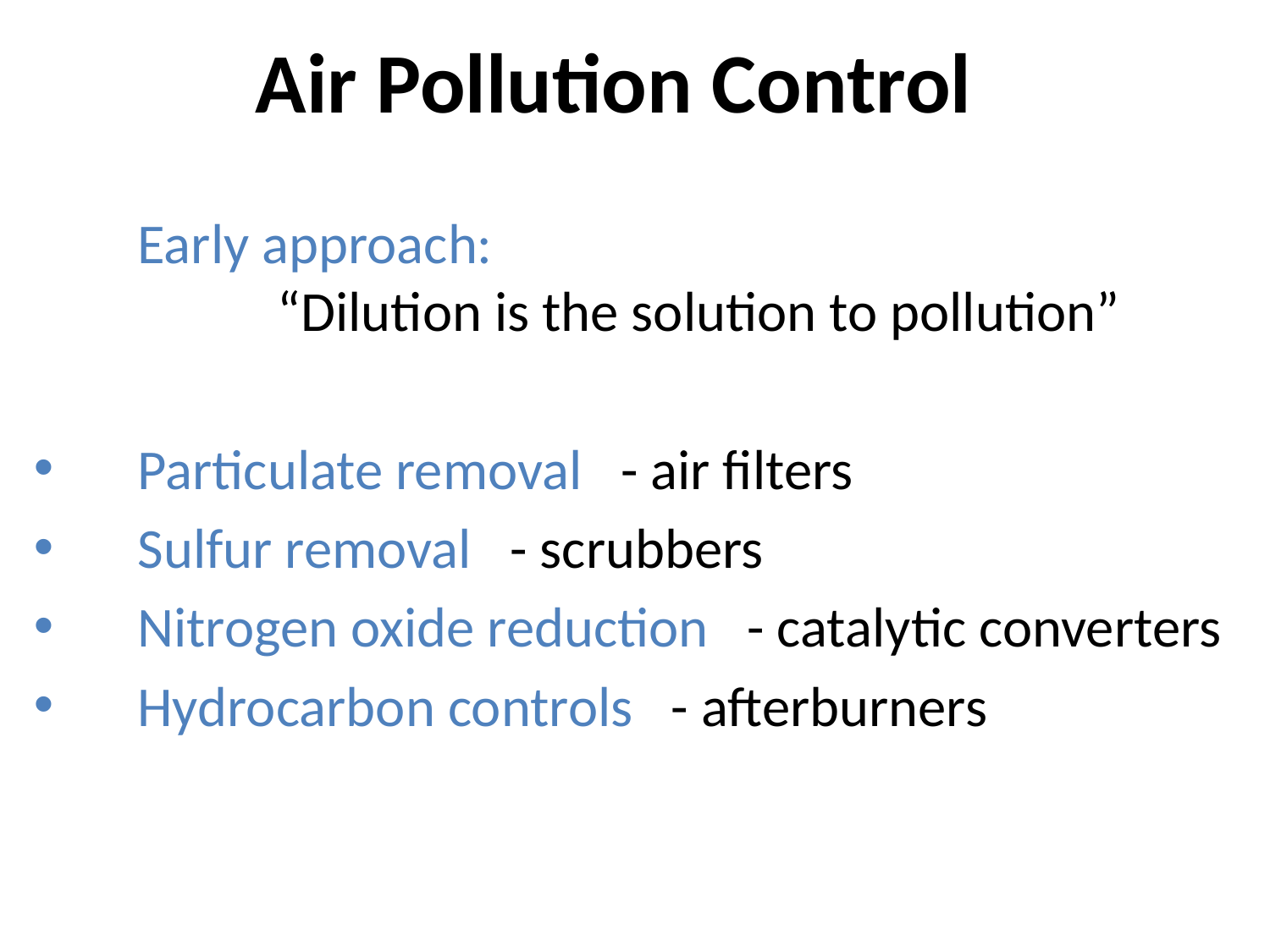

# Air Pollution Control
	Early approach:
	 “Dilution is the solution to pollution”

Particulate removal   - air filters
Sulfur removal   - scrubbers
Nitrogen oxide reduction   - catalytic converters
Hydrocarbon controls   - afterburners
37